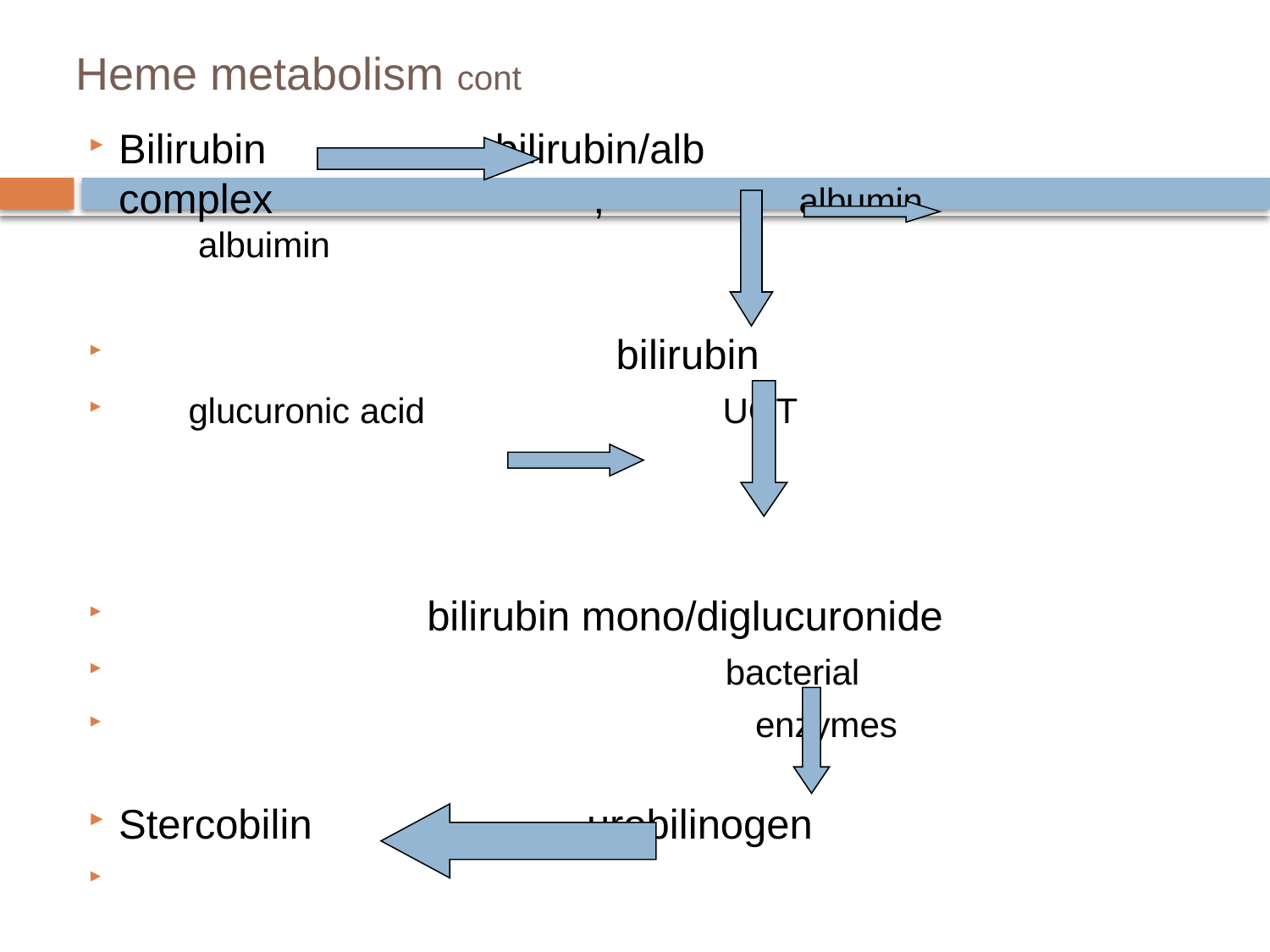

# Heme metabolism cont
Bilirubin                    bilirubin/alb complex                            ,                 albumin                                    albuimin

                                                  bilirubin
       glucuronic acid                              UGT

                               bilirubin mono/diglucuronide
                                                             bacterial
                                                                enzymes
Stercobilin                        urobilinogen